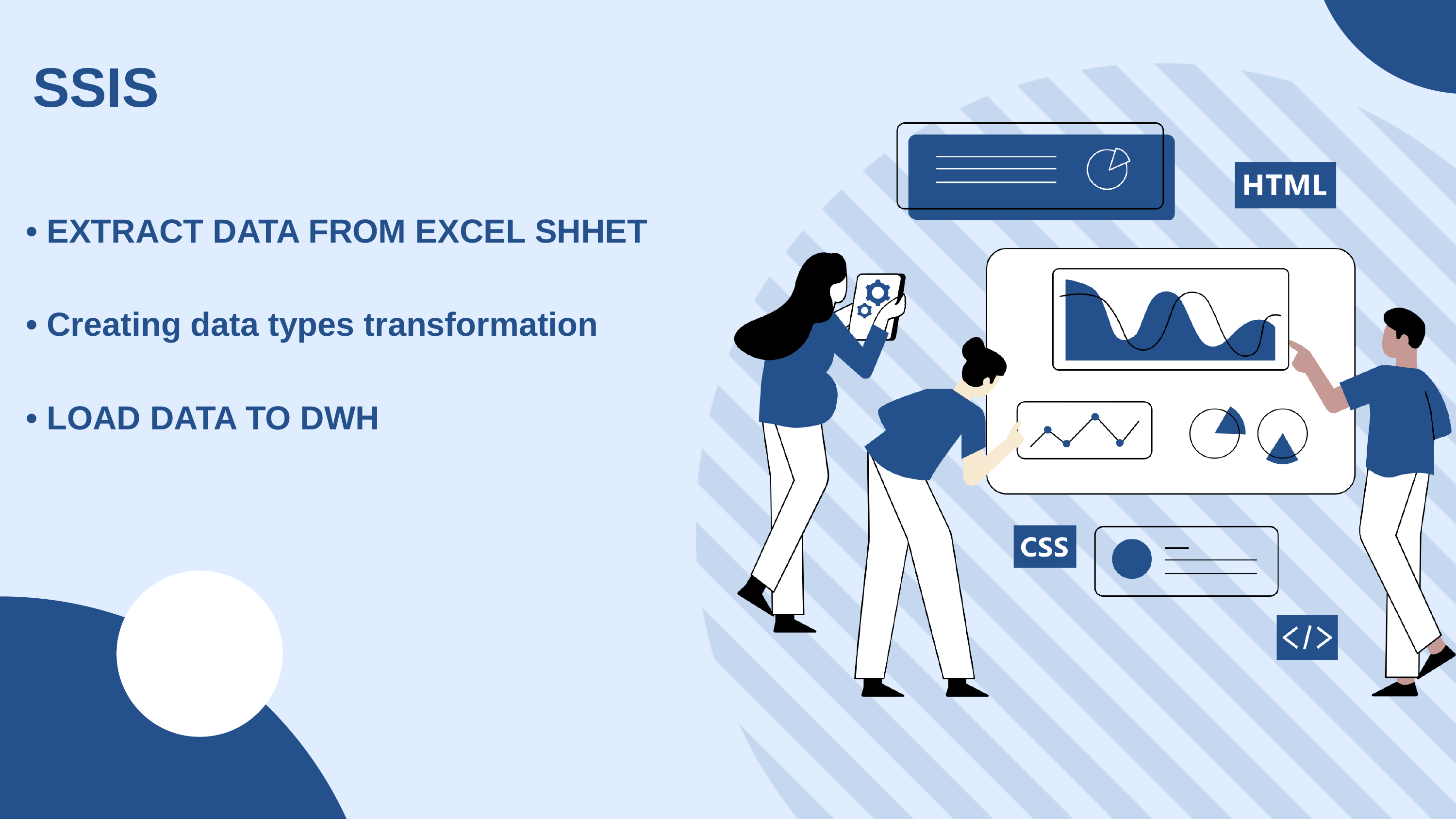

SSIS

• EXTRACT DATA FROM EXCEL SHHET

• Creating data types transformation

• LOAD DATA TO DWH